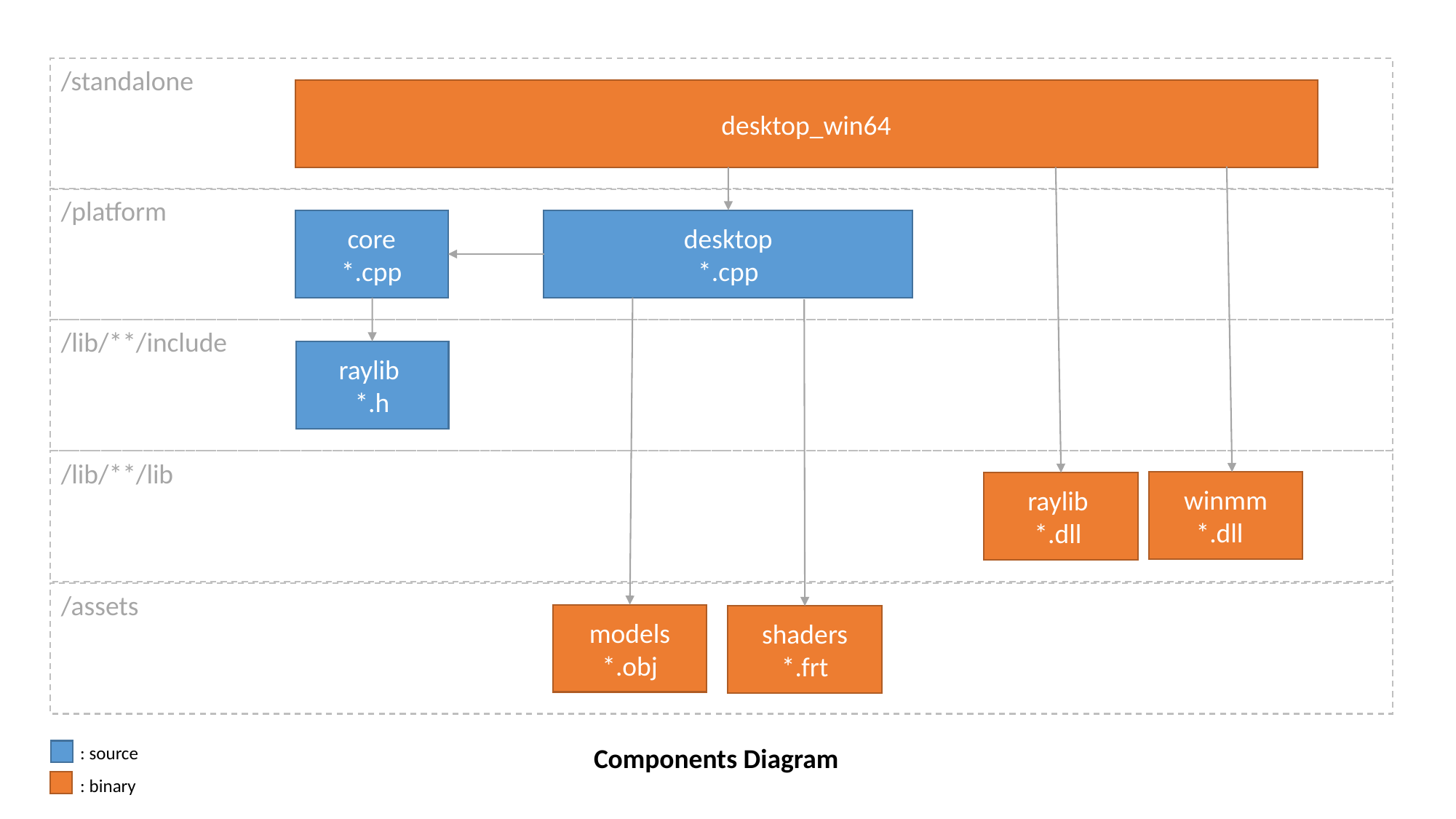

/standalone
desktop_win64
/platform
desktop
*.cpp
core
*.cpp
/lib/**/include
raylib
*.h
/lib/**/lib
winmm
*.dll
raylib
*.dll
/assets
models
*.obj
shaders
*.frt
: source
: binary
Components Diagram